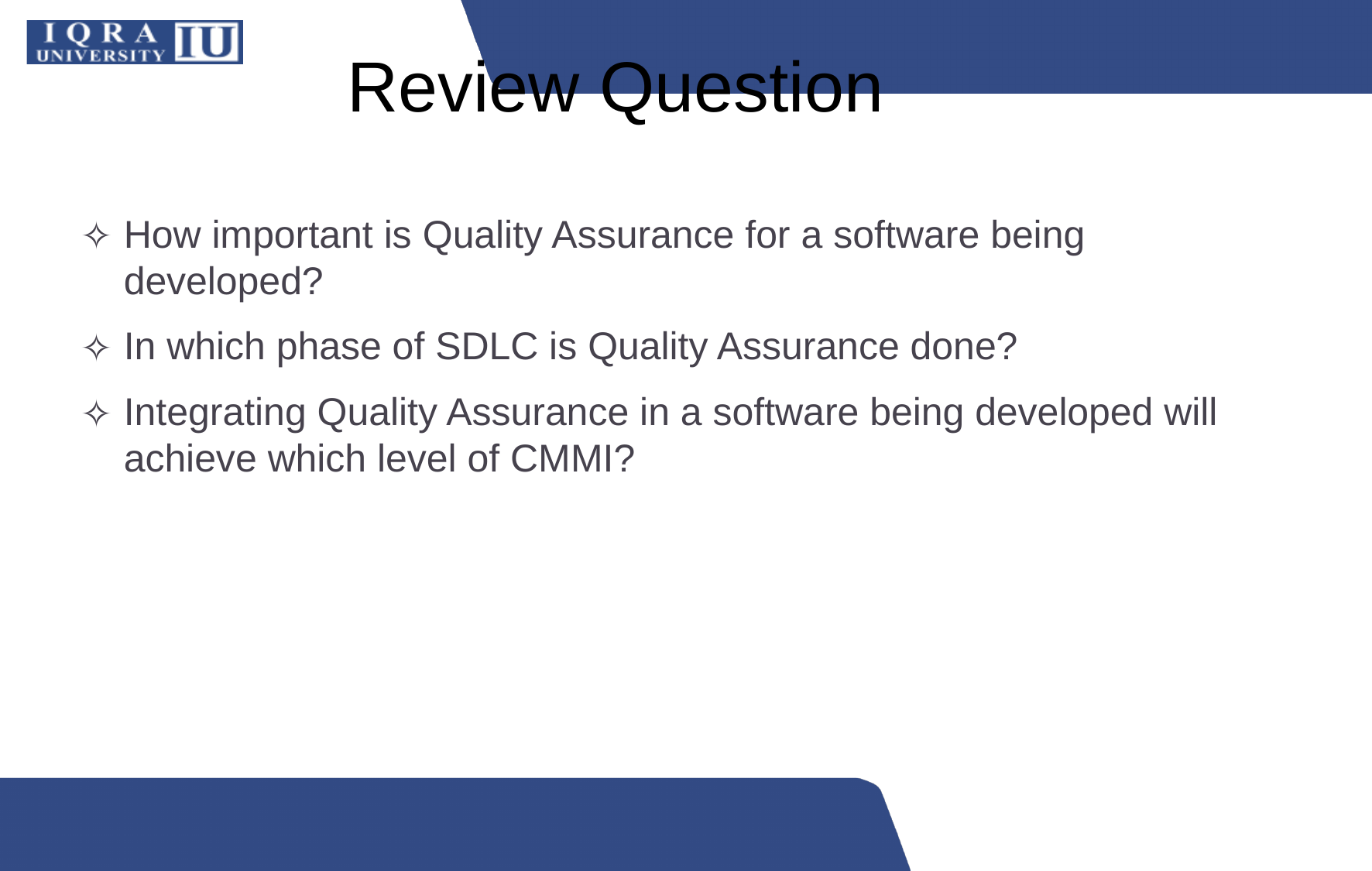

# Review Question
How important is Quality Assurance for a software being developed?
In which phase of SDLC is Quality Assurance done?
Integrating Quality Assurance in a software being developed will achieve which level of CMMI?